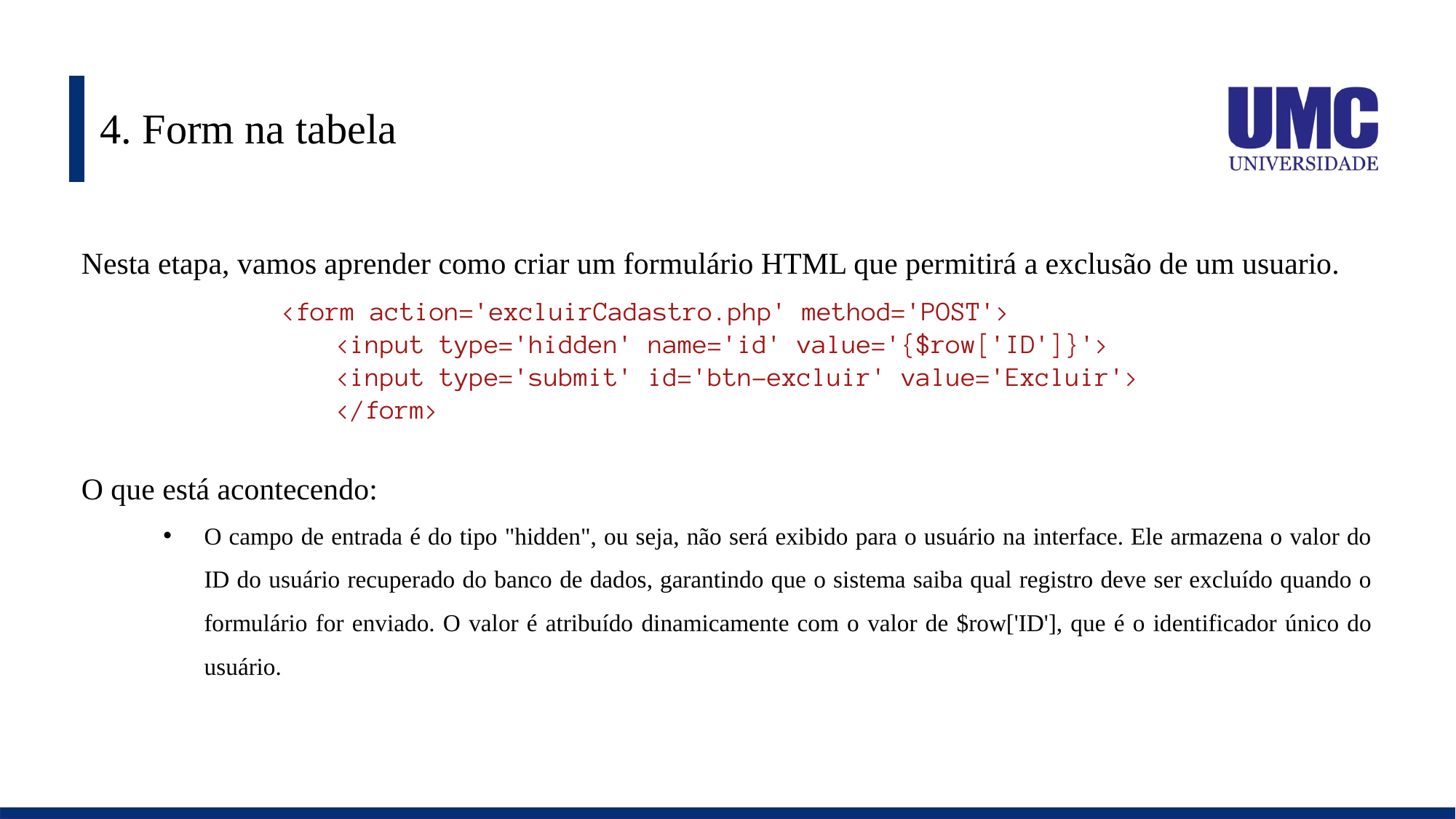

# 4. Form na tabela
Nesta etapa, vamos aprender como criar um formulário HTML que permitirá a exclusão de um usuario.
<form action='excluirCadastro.php' method='POST'>
<input type='hidden' name='id' value='{$row['ID']}'>
<input type='submit' id='btn-excluir' value='Excluir'>
</form>
O que está acontecendo:
O campo de entrada é do tipo "hidden", ou seja, não será exibido para o usuário na interface. Ele armazena o valor do ID do usuário recuperado do banco de dados, garantindo que o sistema saiba qual registro deve ser excluído quando o formulário for enviado. O valor é atribuído dinamicamente com o valor de $row['ID'], que é o identificador único do usuário.